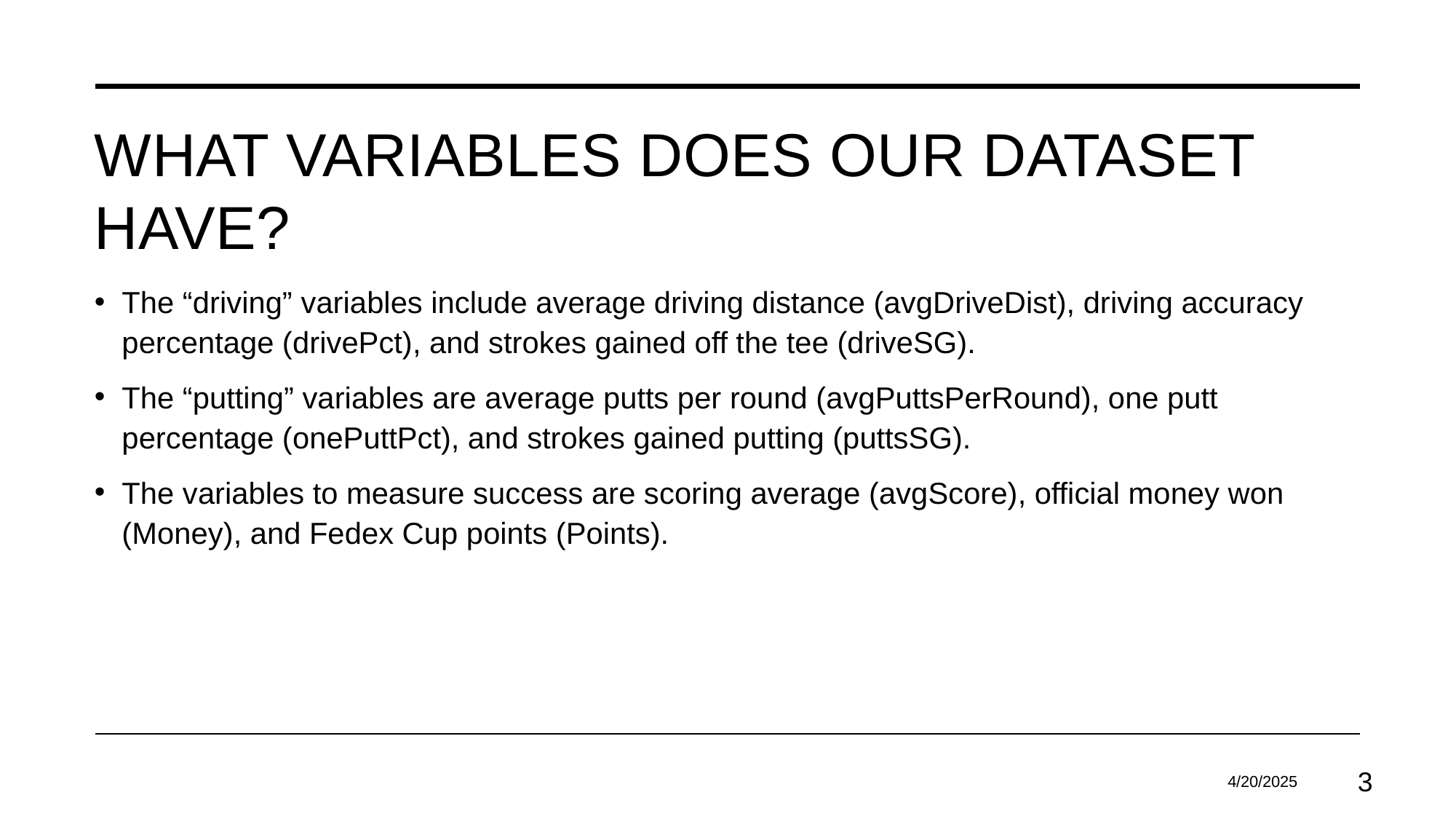

# What Variables does our dataset have?
The “driving” variables include average driving distance (avgDriveDist), driving accuracy percentage (drivePct), and strokes gained off the tee (driveSG).
The “putting” variables are average putts per round (avgPuttsPerRound), one putt percentage (onePuttPct), and strokes gained putting (puttsSG).
The variables to measure success are scoring average (avgScore), official money won (Money), and Fedex Cup points (Points).

4/20/2025
3